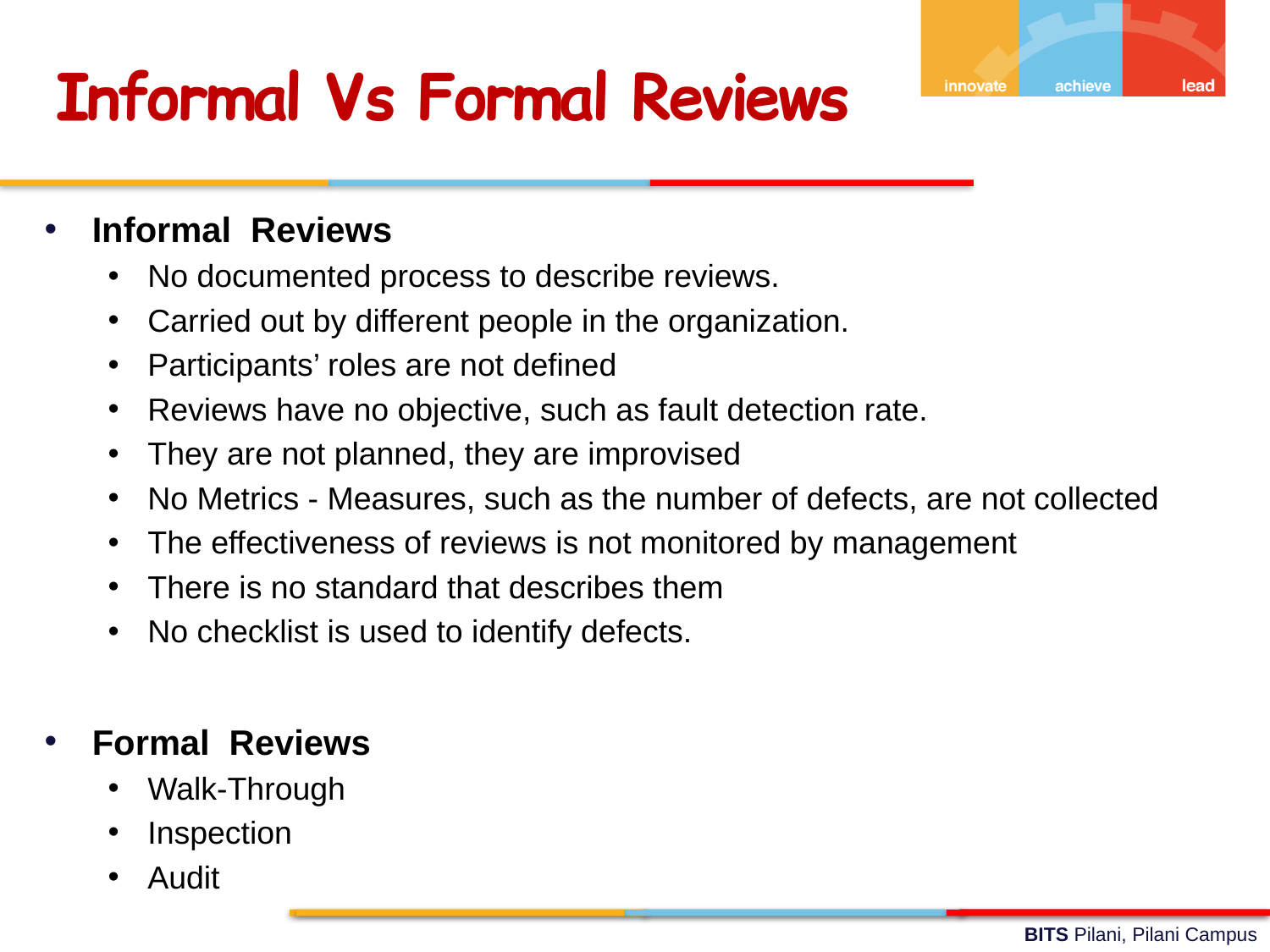

Informal Vs Formal Reviews
Informal  Reviews
No documented process to describe reviews.
Carried out by different people in the organization.
Participants’ roles are not defined
Reviews have no objective, such as fault detection rate.
They are not planned, they are improvised
No Metrics - Measures, such as the number of defects, are not collected
The effectiveness of reviews is not monitored by management
There is no standard that describes them
No checklist is used to identify defects.

Formal  Reviews
Walk-Through
Inspection
Audit